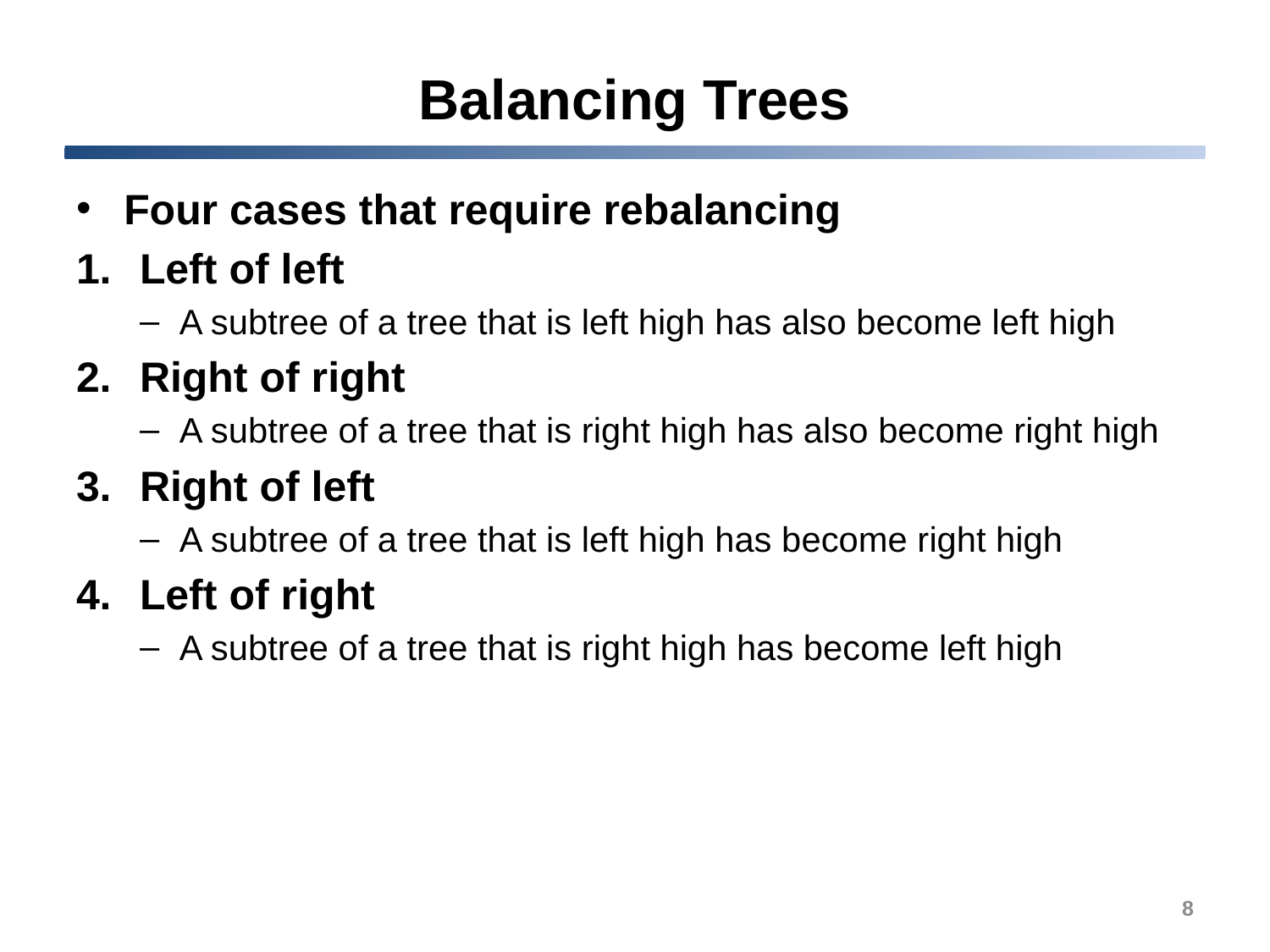

# Balancing Trees
Four cases that require rebalancing
Left of left
A subtree of a tree that is left high has also become left high
Right of right
A subtree of a tree that is right high has also become right high
Right of left
A subtree of a tree that is left high has become right high
Left of right
A subtree of a tree that is right high has become left high
8